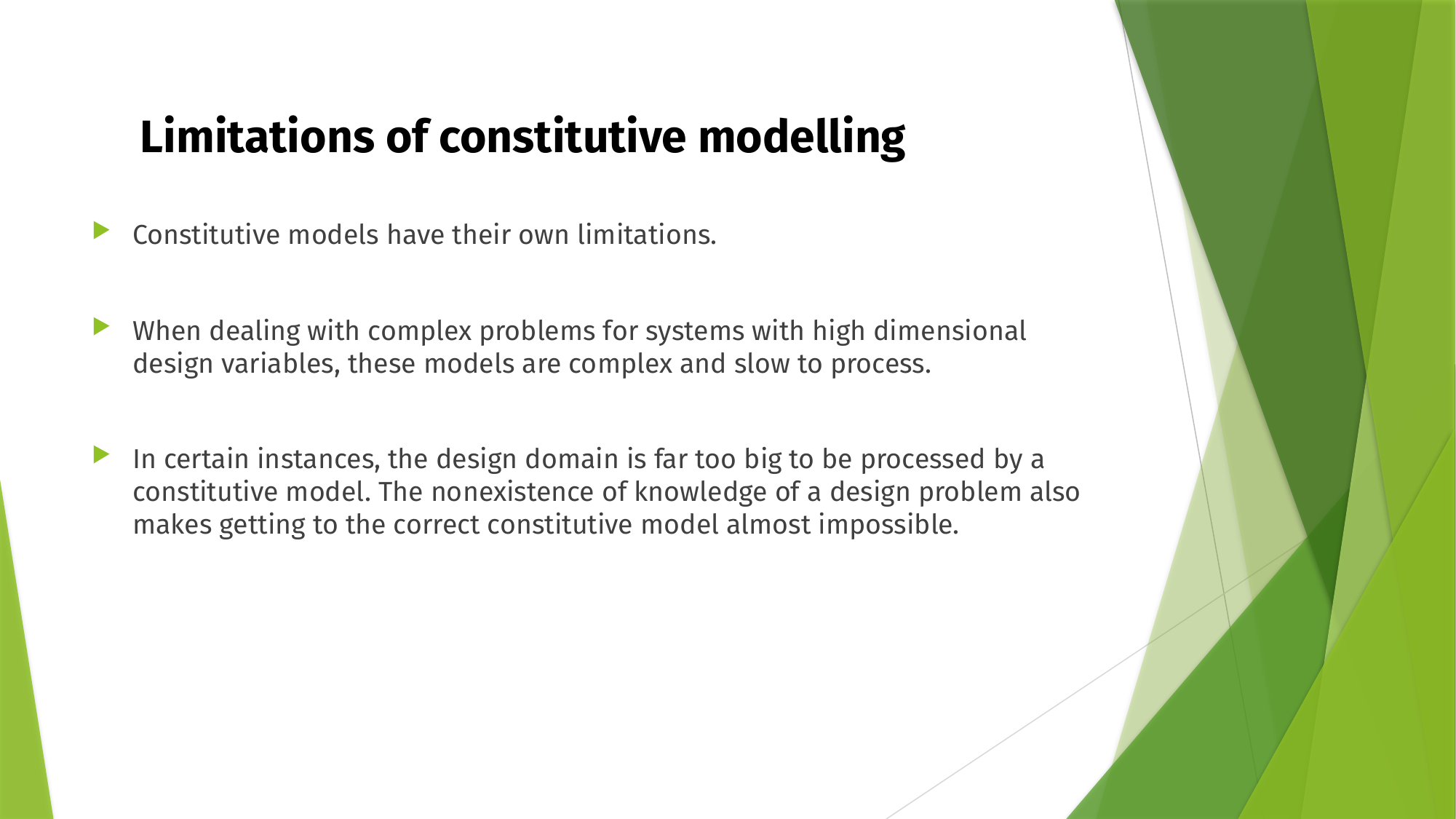

# Limitations of constitutive modelling
Constitutive models have their own limitations.

When dealing with complex problems for systems with high dimensional design variables, these models are complex and slow to process.

In certain instances, the design domain is far too big to be processed by a constitutive model. The nonexistence of knowledge of a design problem also makes getting to the correct constitutive model almost impossible.